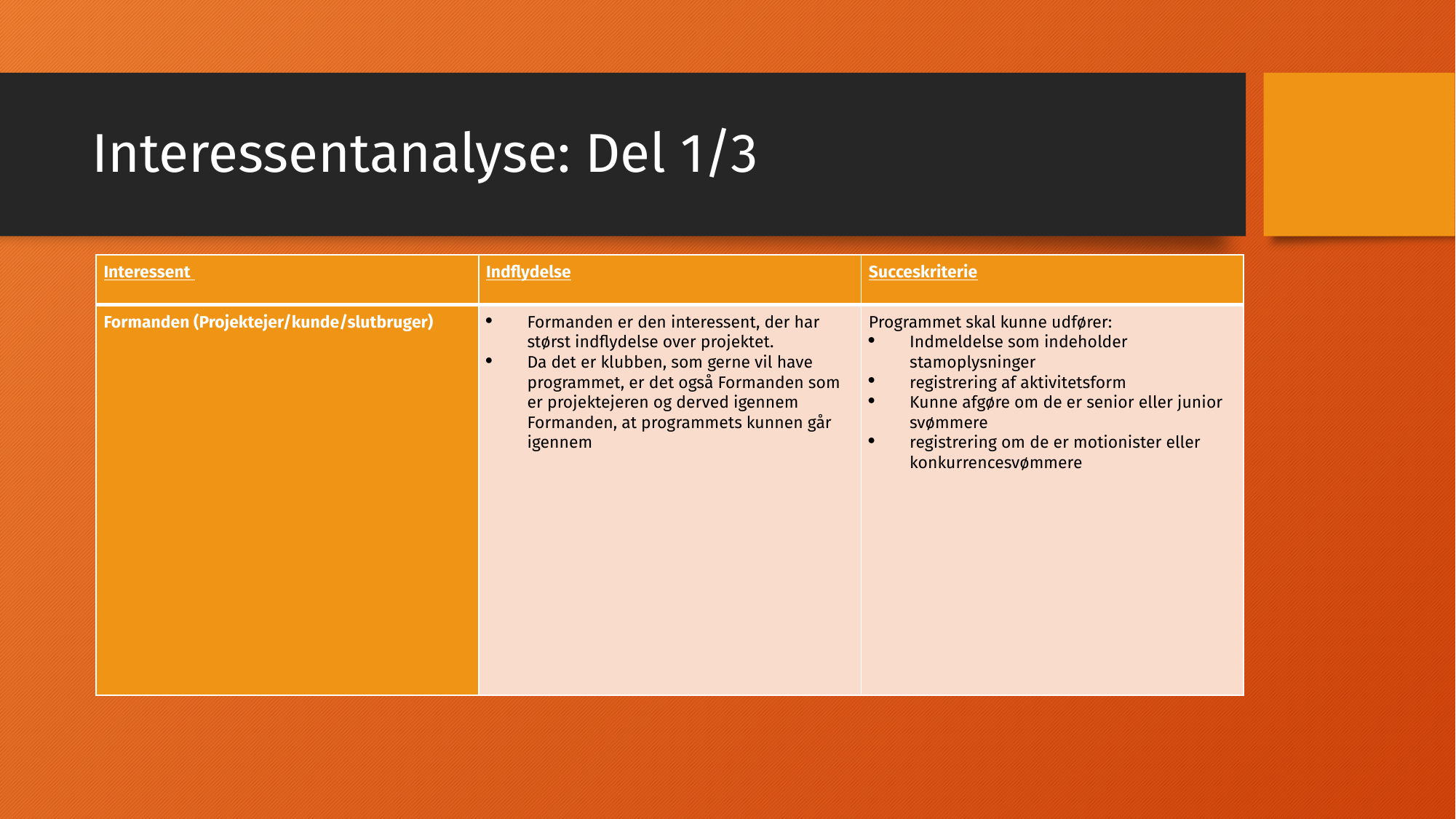

# Interessentanalyse: Del 1/3
| Interessent | Indflydelse | Succeskriterie |
| --- | --- | --- |
| Formanden (Projektejer/kunde/slutbruger) | Formanden er den interessent, der har størst indflydelse over projektet. Da det er klubben, som gerne vil have programmet, er det også Formanden som er projektejeren og derved igennem Formanden, at programmets kunnen går igennem | Programmet skal kunne udfører: Indmeldelse som indeholder stamoplysninger registrering af aktivitetsform Kunne afgøre om de er senior eller junior svømmere registrering om de er motionister eller konkurrencesvømmere |